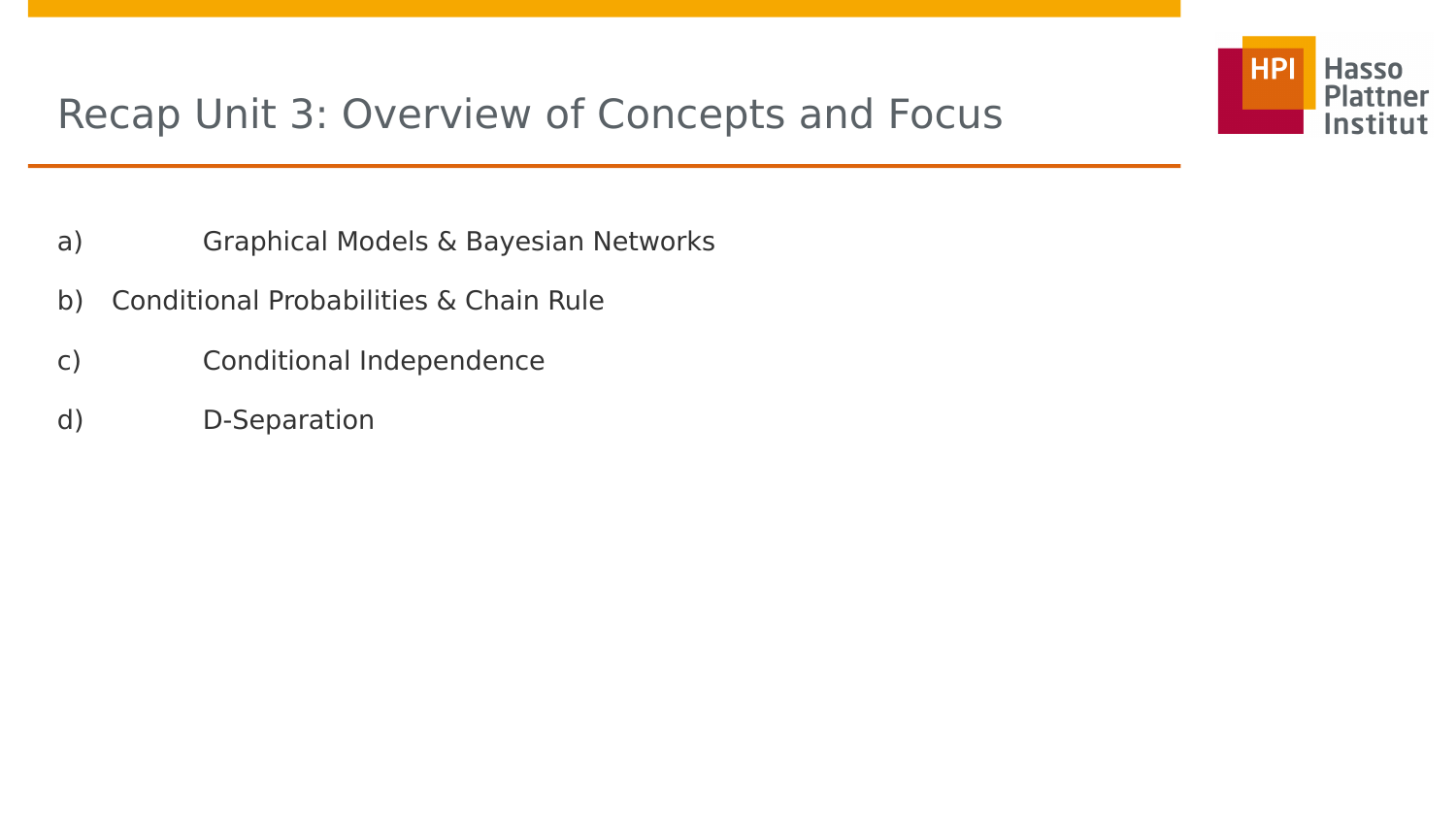

# Recap Unit 3: Overview of Concepts and Focus
a)	Graphical Models & Bayesian Networks
Conditional Probabilities & Chain Rule
c)	Conditional Independence
d)	D-Separation